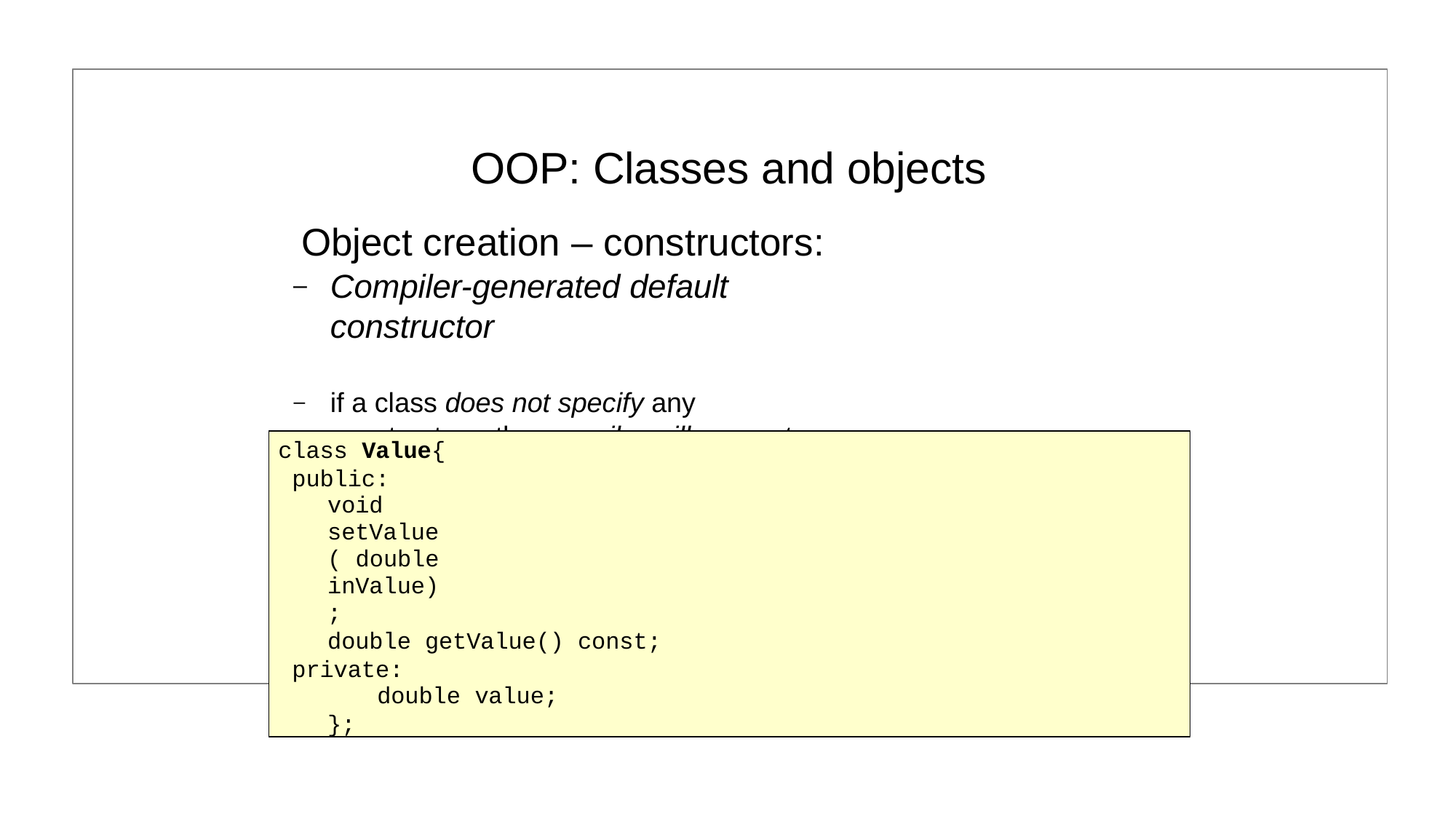

# OOP: Classes and objects
Object creation – constructors:
Compiler-generated default constructor

if a class does not specify any constructors, the compiler will generate
one that does not take any arguments
class Value{  public:
void setValue( double inValue);
double getValue() const;  private:
double value;
};